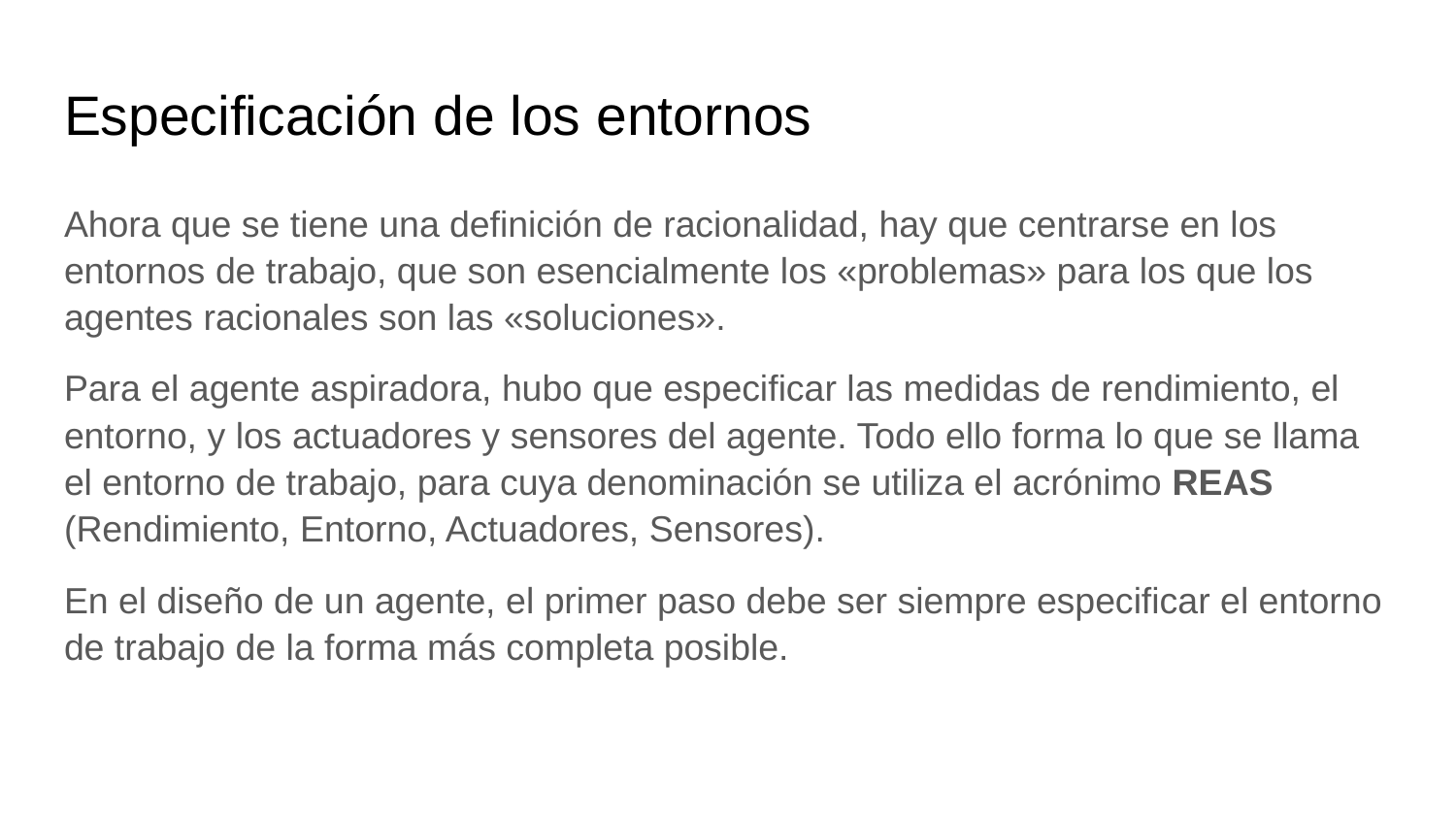

# Especificación de los entornos
Ahora que se tiene una definición de racionalidad, hay que centrarse en los entornos de trabajo, que son esencialmente los «problemas» para los que los agentes racionales son las «soluciones».
Para el agente aspiradora, hubo que especificar las medidas de rendimiento, el entorno, y los actuadores y sensores del agente. Todo ello forma lo que se llama el entorno de trabajo, para cuya denominación se utiliza el acrónimo REAS (Rendimiento, Entorno, Actuadores, Sensores).
En el diseño de un agente, el primer paso debe ser siempre especificar el entorno de trabajo de la forma más completa posible.